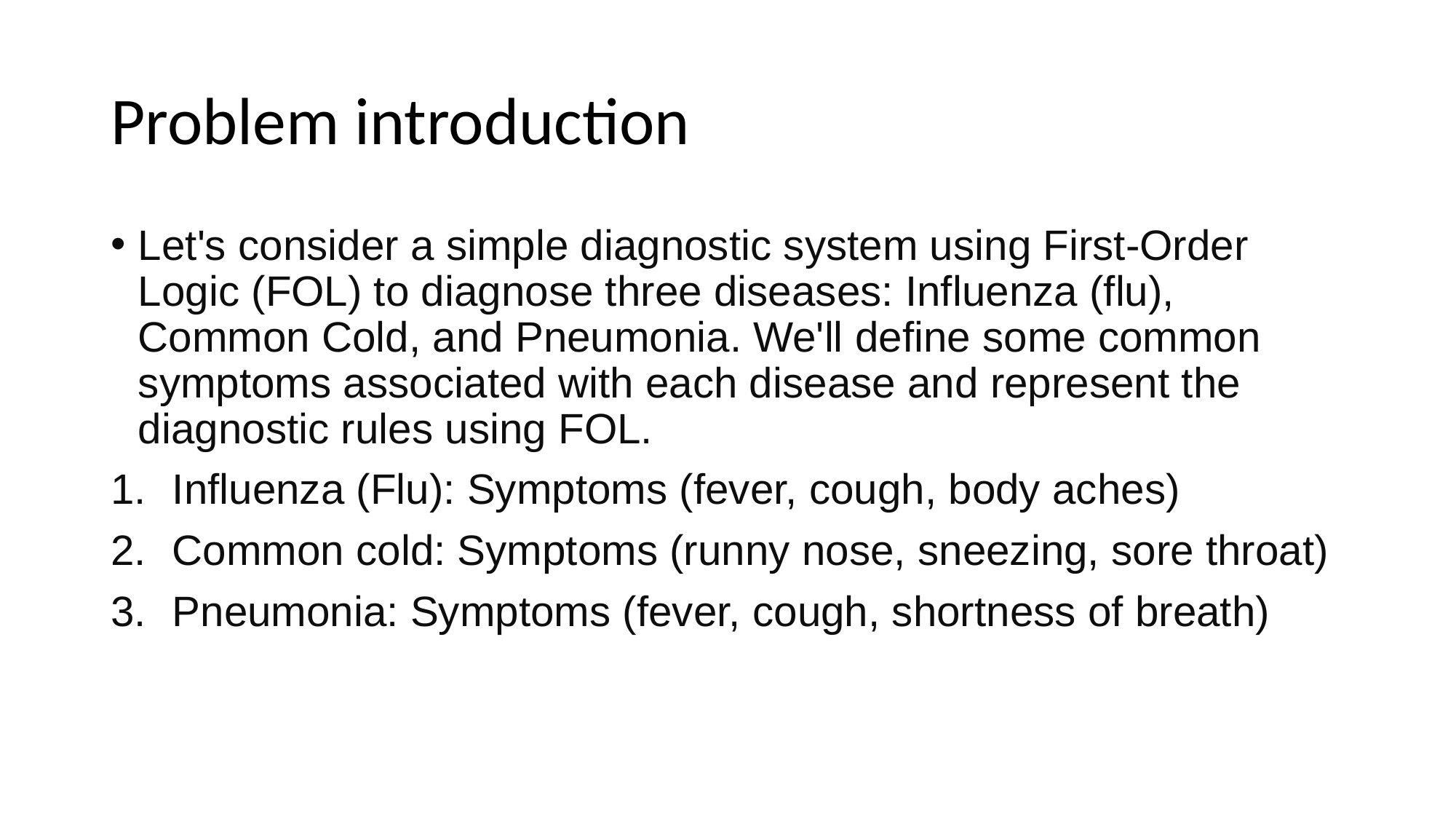

# Problem introduction
Let's consider a simple diagnostic system using First-Order Logic (FOL) to diagnose three diseases: Influenza (flu), Common Cold, and Pneumonia. We'll define some common symptoms associated with each disease and represent the diagnostic rules using FOL.
Influenza (Flu): Symptoms (fever, cough, body aches)
Common cold: Symptoms (runny nose, sneezing, sore throat)
Pneumonia: Symptoms (fever, cough, shortness of breath)